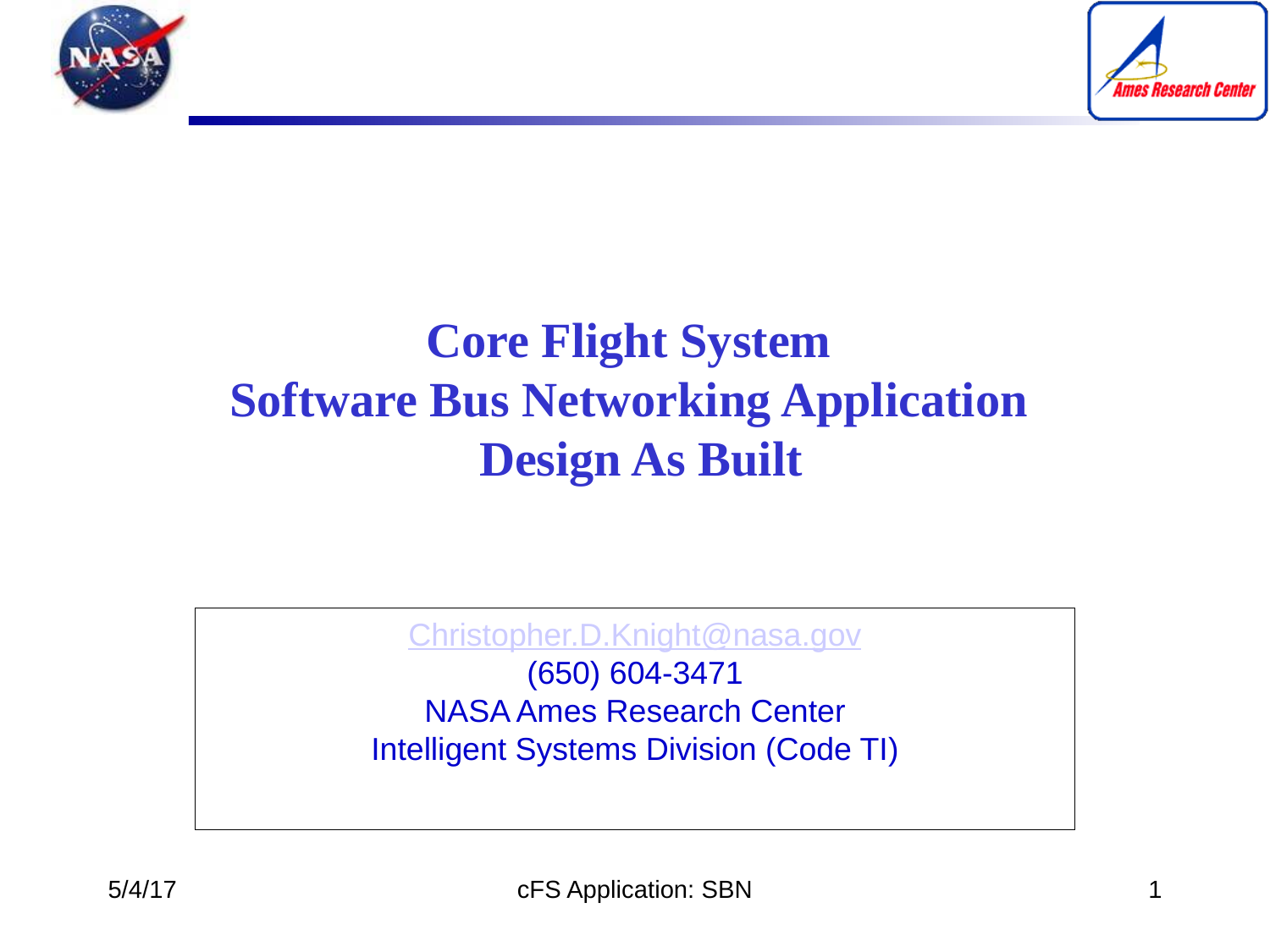

Core Flight System
Software Bus Networking Application
 Design As Built
Christopher.D.Knight@nasa.gov
(650) 604-3471
NASA Ames Research Center
Intelligent Systems Division (Code TI)
5/4/17
cFS Application: SBN
1